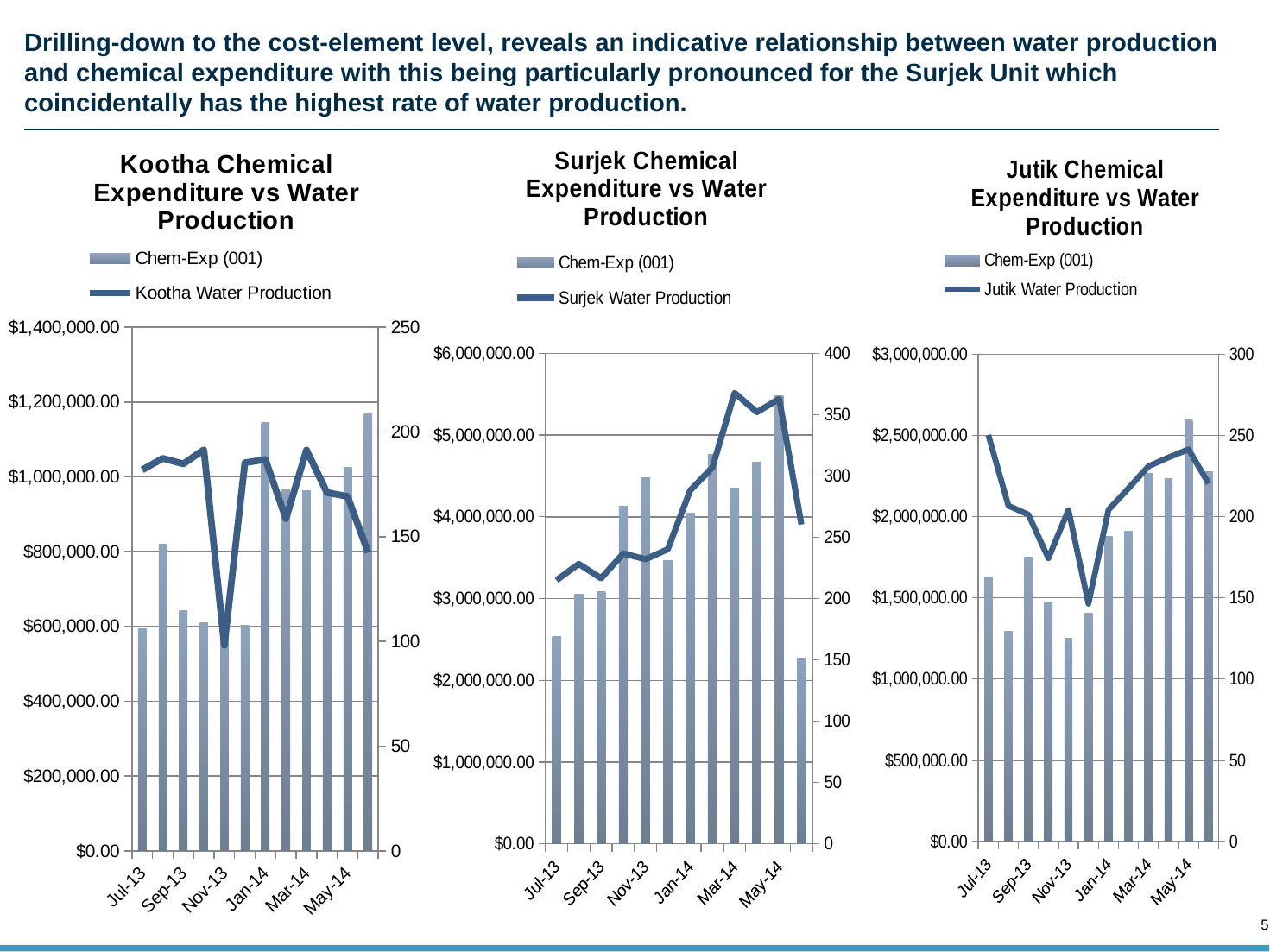

# Drilling-down to the cost-element level, reveals an indicative relationship between water production and chemical expenditure with this being particularly pronounced for the Surjek Unit which coincidentally has the highest rate of water production.

### Chart: Surjek Chemical Expenditure vs Water Production

| Category | Chem-Exp (001) |  |
|---|---|---|
| 41456.0 | 2533034.5131168 | 214.968999 |
| 41487.0 | 3051574.16256 | 228.199051 |
| 41518.0 | 3084202.7580672 | 216.536467 |
| 41548.0 | 4135202.7659712 | 236.760276 |
| 41579.0 | 4473275.8948416 | 232.052864 |
| 41609.0 | 3464957.92608 | 240.21016 |
| 41640.0 | 4049642.8266 | 288.160549 |
| 41671.0 | 4767948.2214 | 306.884524 |
| 41699.0 | 4346722.8084 | 367.6510060000001 |
| 41730.0 | 4671541.1274 | 351.990166 |
| 41760.0 | 5478104.604 | 362.822 |
| 41791.0 | 2269805.16672 | 260.3123 |

### Chart: Kootha Chemical Expenditure vs Water Production

| Category | Chem-Exp (001) |  |
|---|---|---|
| 41456.0 | 593751.8407713731 | 181.933291 |
| 41487.0 | 820393.0340141249 | 187.443943 |
| 41518.0 | 642291.5821286233 | 184.773657 |
| 41548.0 | 609639.9728883749 | 191.541093 |
| 41579.0 | 626073.16897125 | 98.096062 |
| 41609.0 | 602153.3778975 | 185.306853 |
| 41640.0 | 1146143.9847 | 186.901439 |
| 41671.0 | 964931.8375124999 | 158.586765 |
| 41699.0 | 962733.9579 | 191.403676 |
| 41730.0 | 964825.2176062498 | 171.057864 |
| 41760.0 | 1024534.78359375 | 169.286999 |
| 41791.0 | 1168045.22566875 | 142.508717 |

### Chart: Jutik Chemical Expenditure vs Water Production

| Category | Chem-Exp (001) |  |
|---|---|---|
| 41456.0 | 1625596.3356633 | 250.241991 |
| 41487.0 | 1295067.8472732 | 206.740703 |
| 41518.0 | 1750624.8818058 | 201.235461 |
| 41548.0 | 1472529.3869286 | 174.369566 |
| 41579.0 | 1252200.49239285 | 204.09105 |
| 41609.0 | 1406782.6738875 | 146.356666 |
| 41640.0 | 1877449.5046125 | 204.202497 |
| 41671.0 | 1912219.17504375 | 217.430199 |
| 41699.0 | 2266625.19805313 | 230.9822 |
| 41730.0 | 2234200.574425 | 236.441136 |
| 41760.0 | 2593715.6428375 | 241.407369 |
| 41791.0 | 2274807.7859325 | 220.380334 |